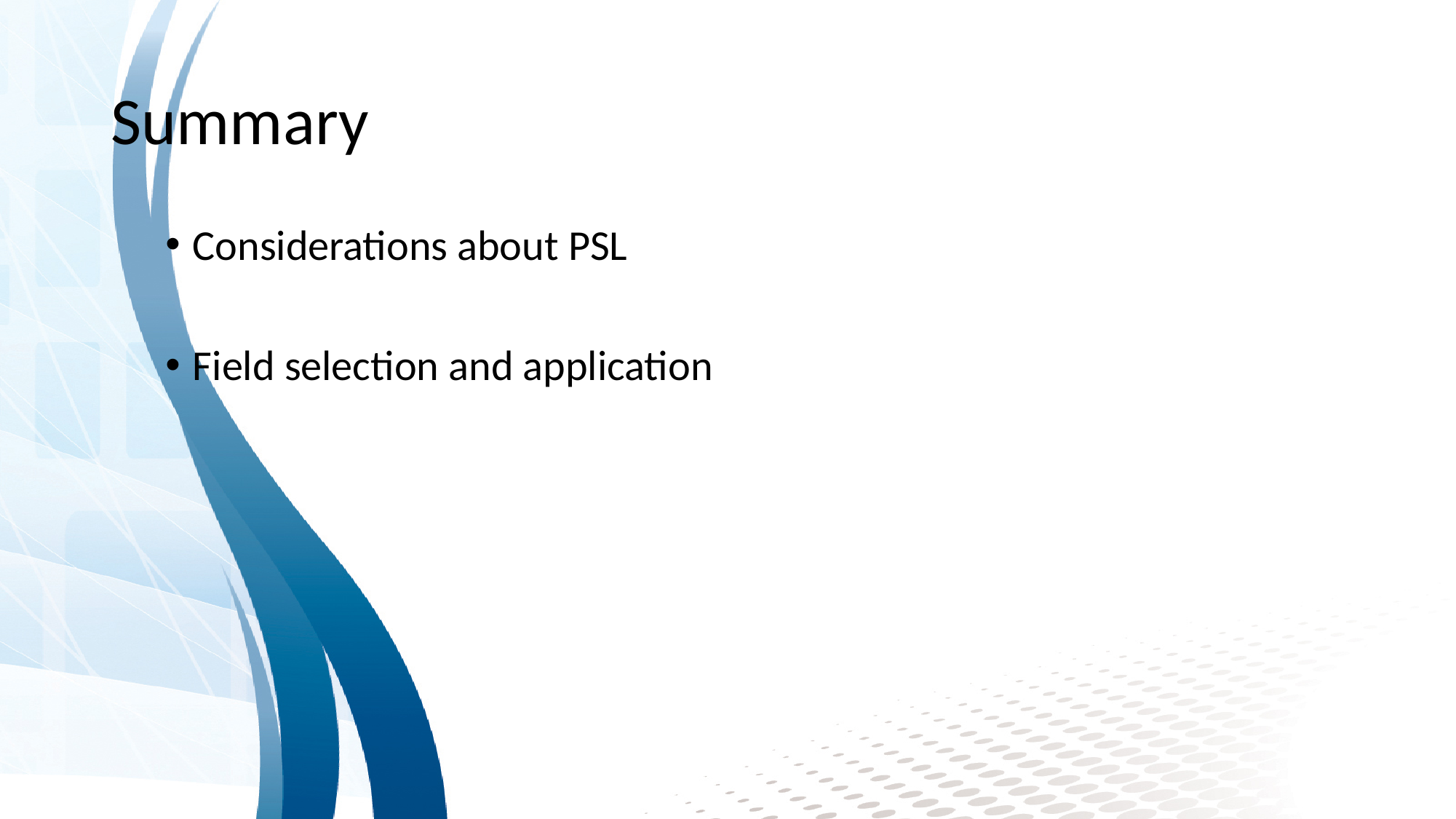

# Summary
Considerations about PSL

Field selection and application